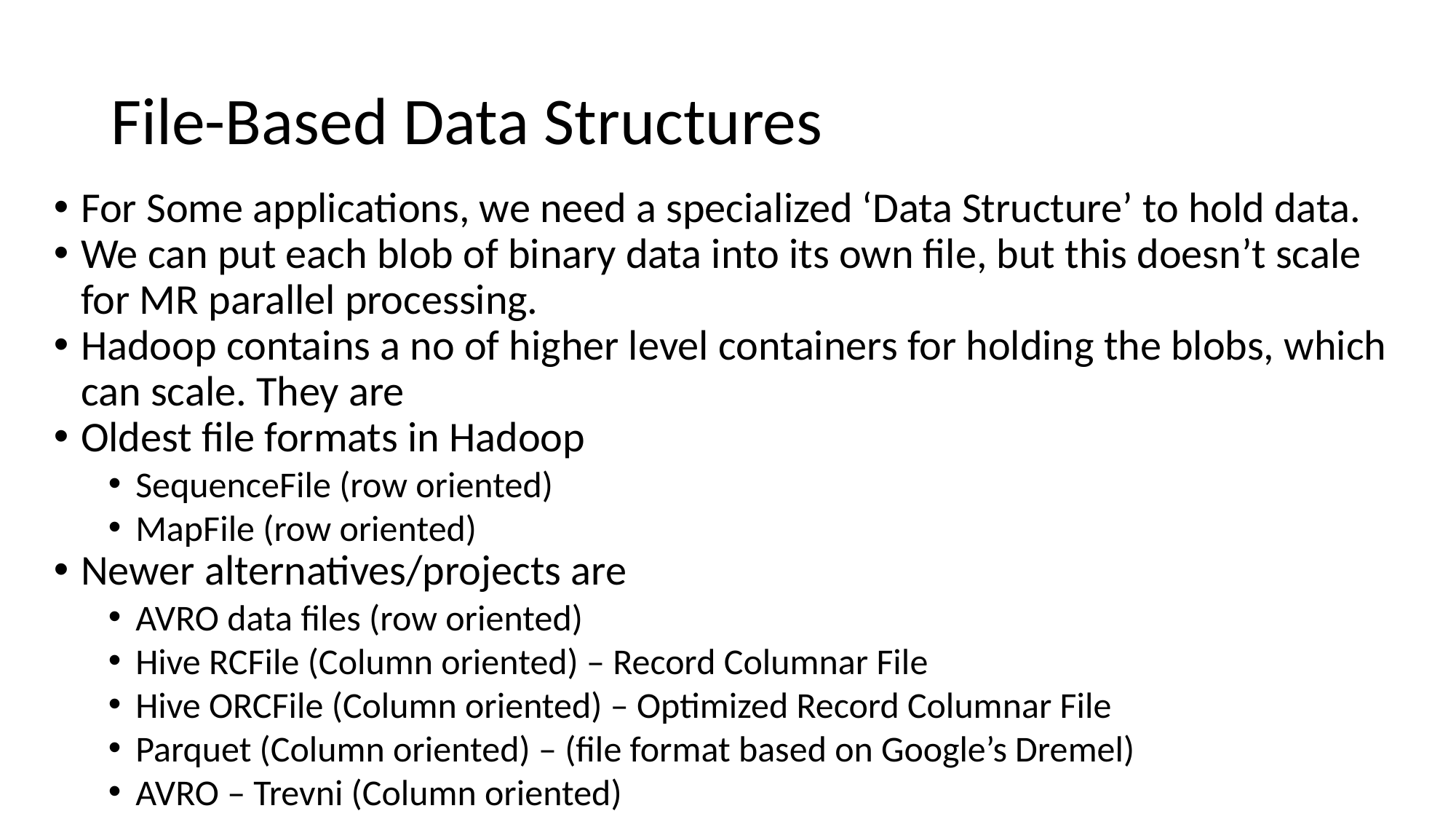

File-Based Data Structures
For Some applications, we need a specialized ‘Data Structure’ to hold data.
We can put each blob of binary data into its own file, but this doesn’t scale for MR parallel processing.
Hadoop contains a no of higher level containers for holding the blobs, which can scale. They are
Oldest file formats in Hadoop
SequenceFile (row oriented)
MapFile (row oriented)
Newer alternatives/projects are
AVRO data files (row oriented)
Hive RCFile (Column oriented) – Record Columnar File
Hive ORCFile (Column oriented) – Optimized Record Columnar File
Parquet (Column oriented) – (file format based on Google’s Dremel)
AVRO – Trevni (Column oriented)